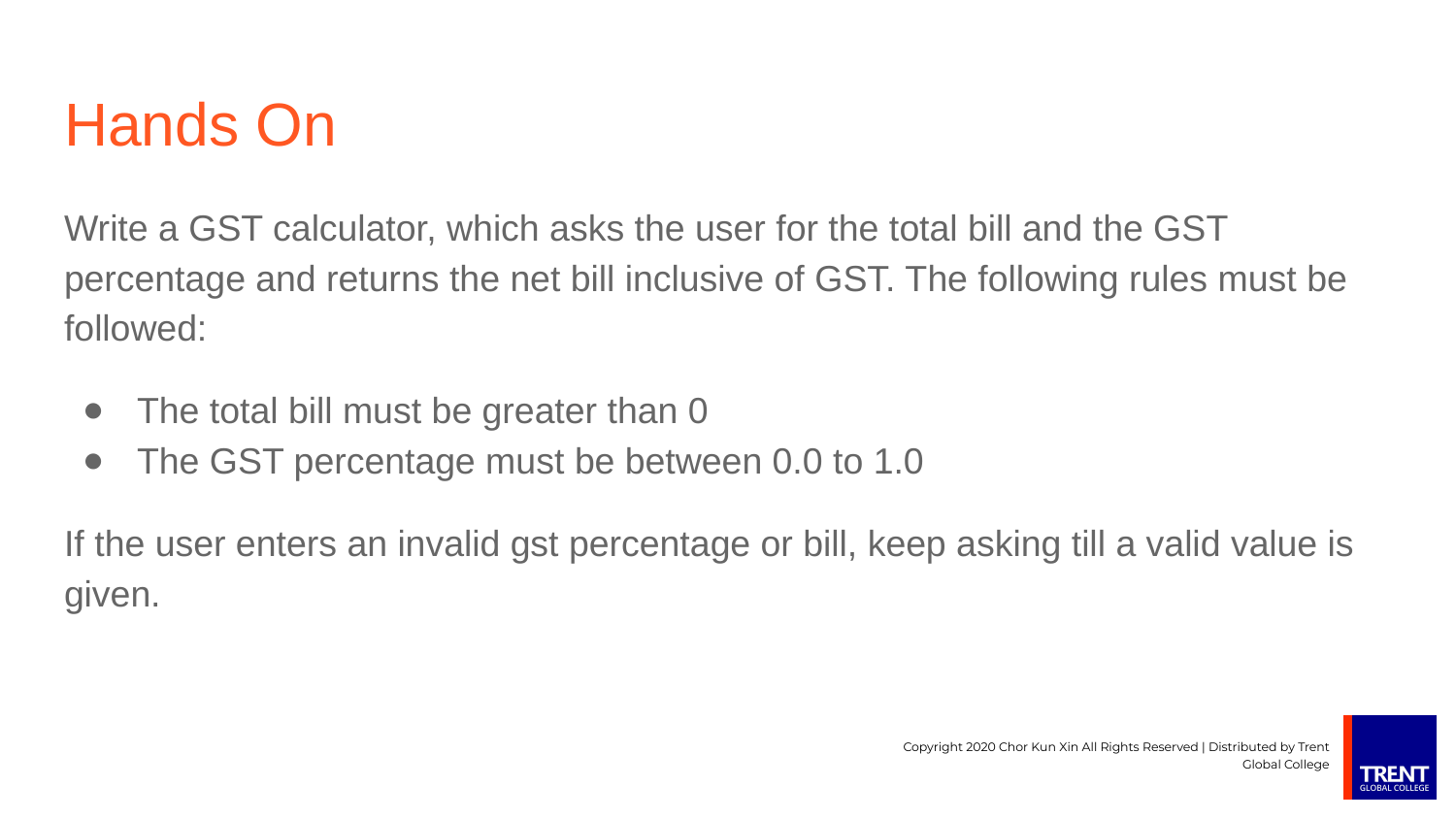

# Hands On
Write a GST calculator, which asks the user for the total bill and the GST percentage and returns the net bill inclusive of GST. The following rules must be followed:
The total bill must be greater than 0
The GST percentage must be between 0.0 to 1.0
If the user enters an invalid gst percentage or bill, keep asking till a valid value is given.